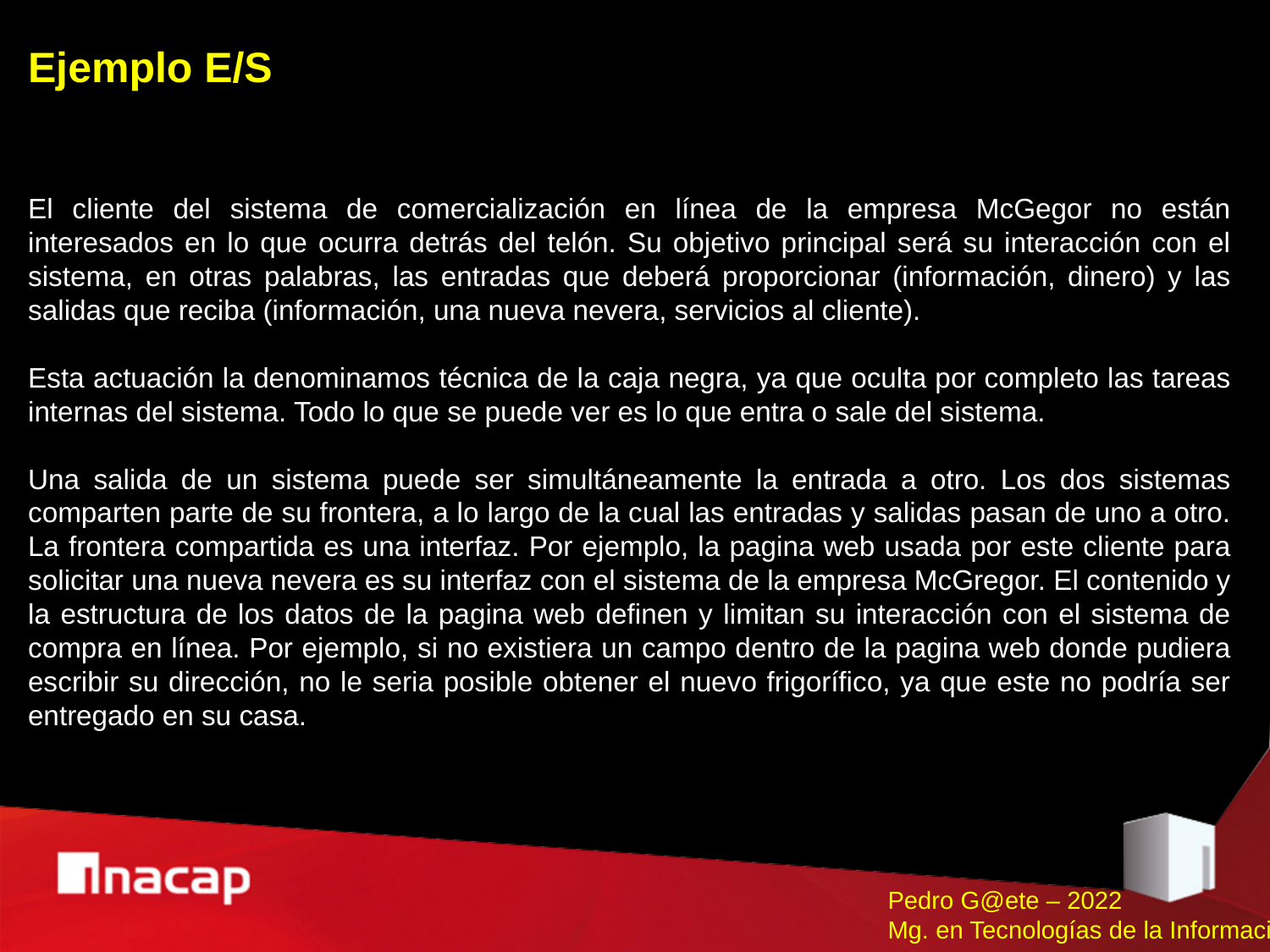

# Ejemplo E/S
El cliente del sistema de comercialización en línea de la empresa McGegor no están interesados en lo que ocurra detrás del telón. Su objetivo principal será su interacción con el sistema, en otras palabras, las entradas que deberá proporcionar (información, dinero) y las salidas que reciba (información, una nueva nevera, servicios al cliente).

Esta actuación la denominamos técnica de la caja negra, ya que oculta por completo las tareas internas del sistema. Todo lo que se puede ver es lo que entra o sale del sistema.

Una salida de un sistema puede ser simultáneamente la entrada a otro. Los dos sistemas comparten parte de su frontera, a lo largo de la cual las entradas y salidas pasan de uno a otro. La frontera compartida es una interfaz. Por ejemplo, la pagina web usada por este cliente para solicitar una nueva nevera es su interfaz con el sistema de la empresa McGregor. El contenido y la estructura de los datos de la pagina web definen y limitan su interacción con el sistema de compra en línea. Por ejemplo, si no existiera un campo dentro de la pagina web donde pudiera escribir su dirección, no le seria posible obtener el nuevo frigorífico, ya que este no podría ser entregado en su casa.